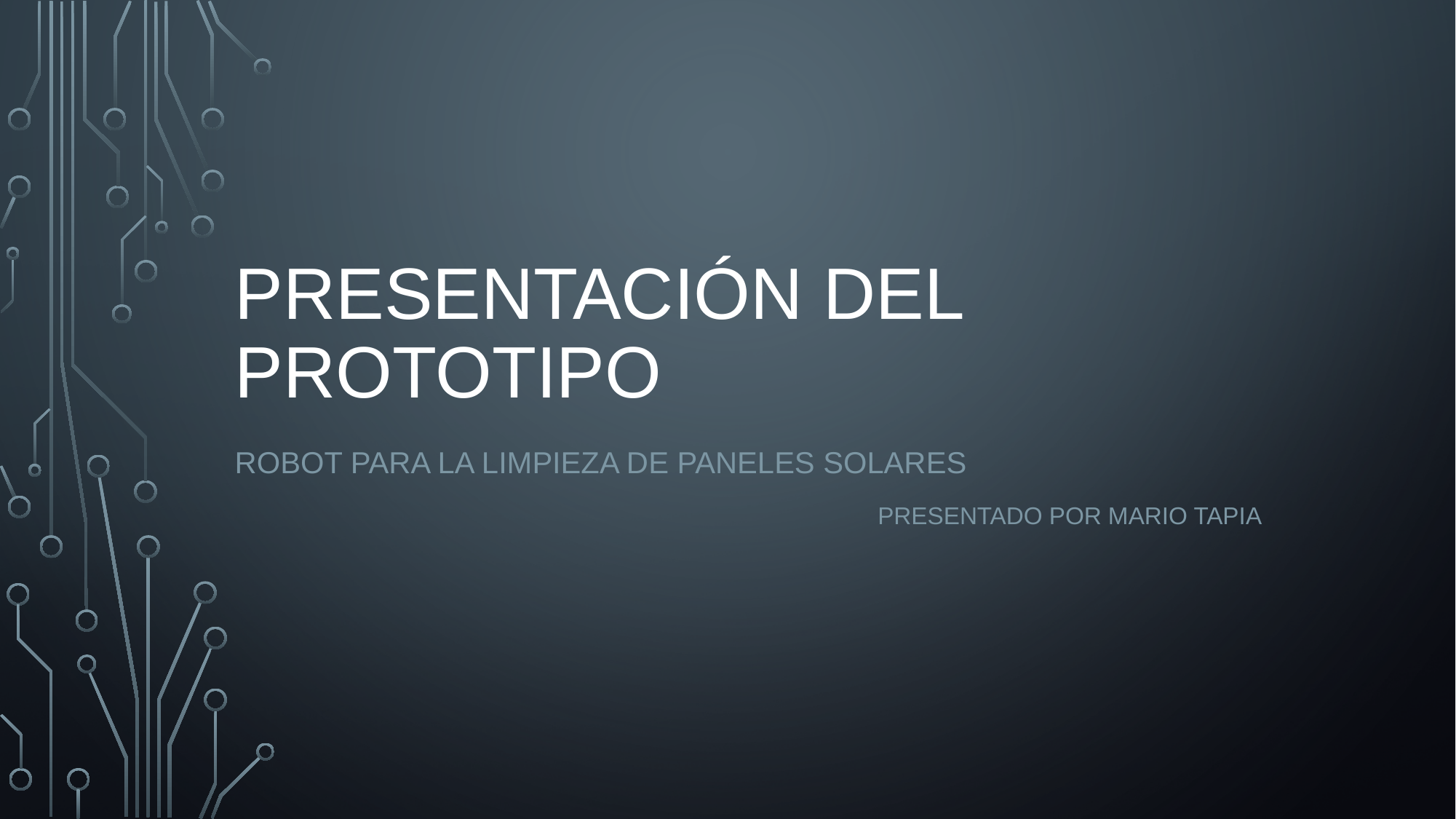

# PRESENTACIÓN DEL PROTOTIPO
ROBOT PARA LA LIMPIEZA DE PANELES SOLARES
PRESENTADO POR MARIO TAPIA